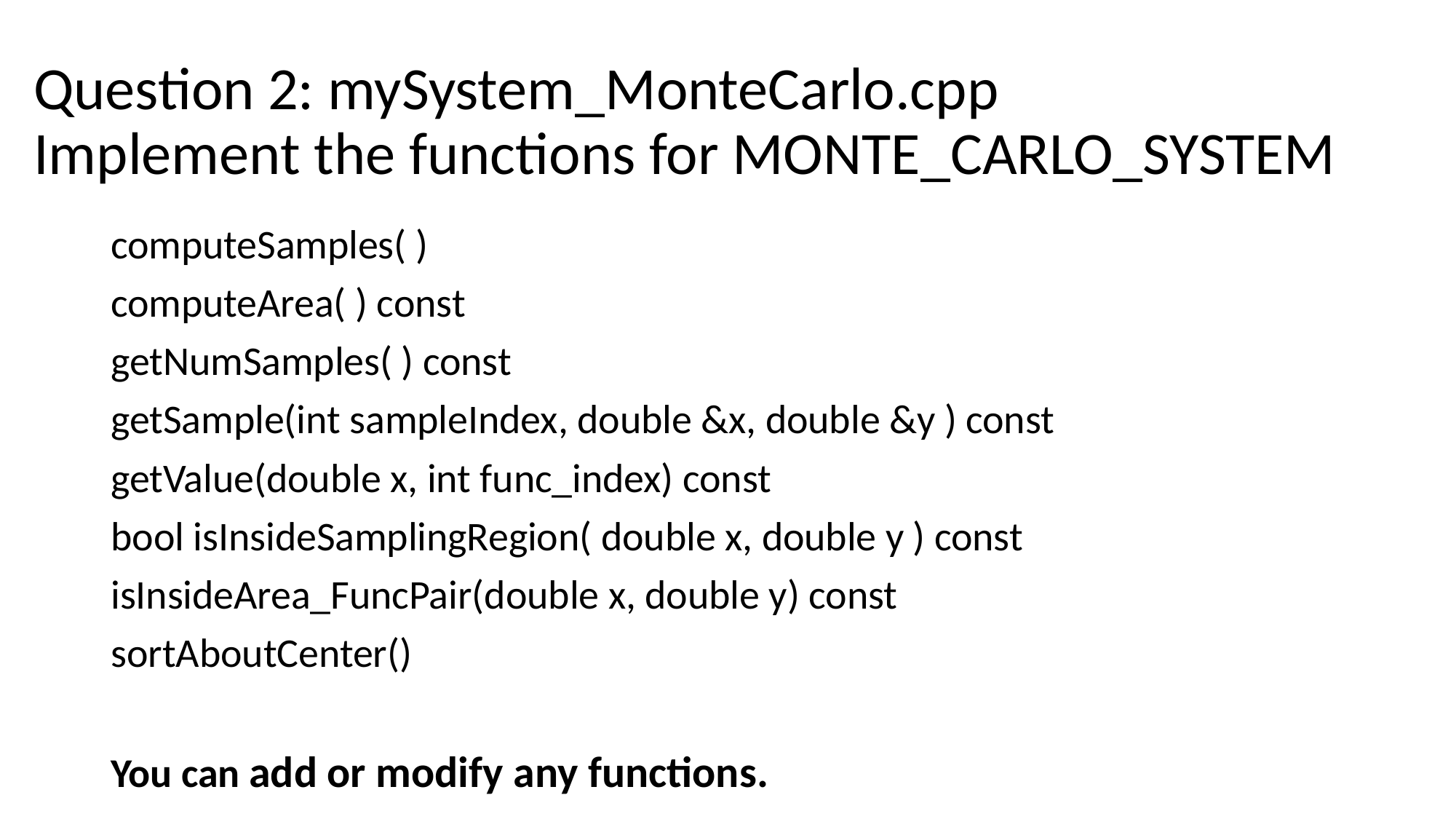

# Question 2: mySystem_MonteCarlo.cpp Implement the functions for MONTE_CARLO_SYSTEM
computeSamples( )
computeArea( ) const
getNumSamples( ) const
getSample(int sampleIndex, double &x, double &y ) const
getValue(double x, int func_index) const
bool isInsideSamplingRegion( double x, double y ) const
isInsideArea_FuncPair(double x, double y) const
sortAboutCenter()

You can add or modify any functions.